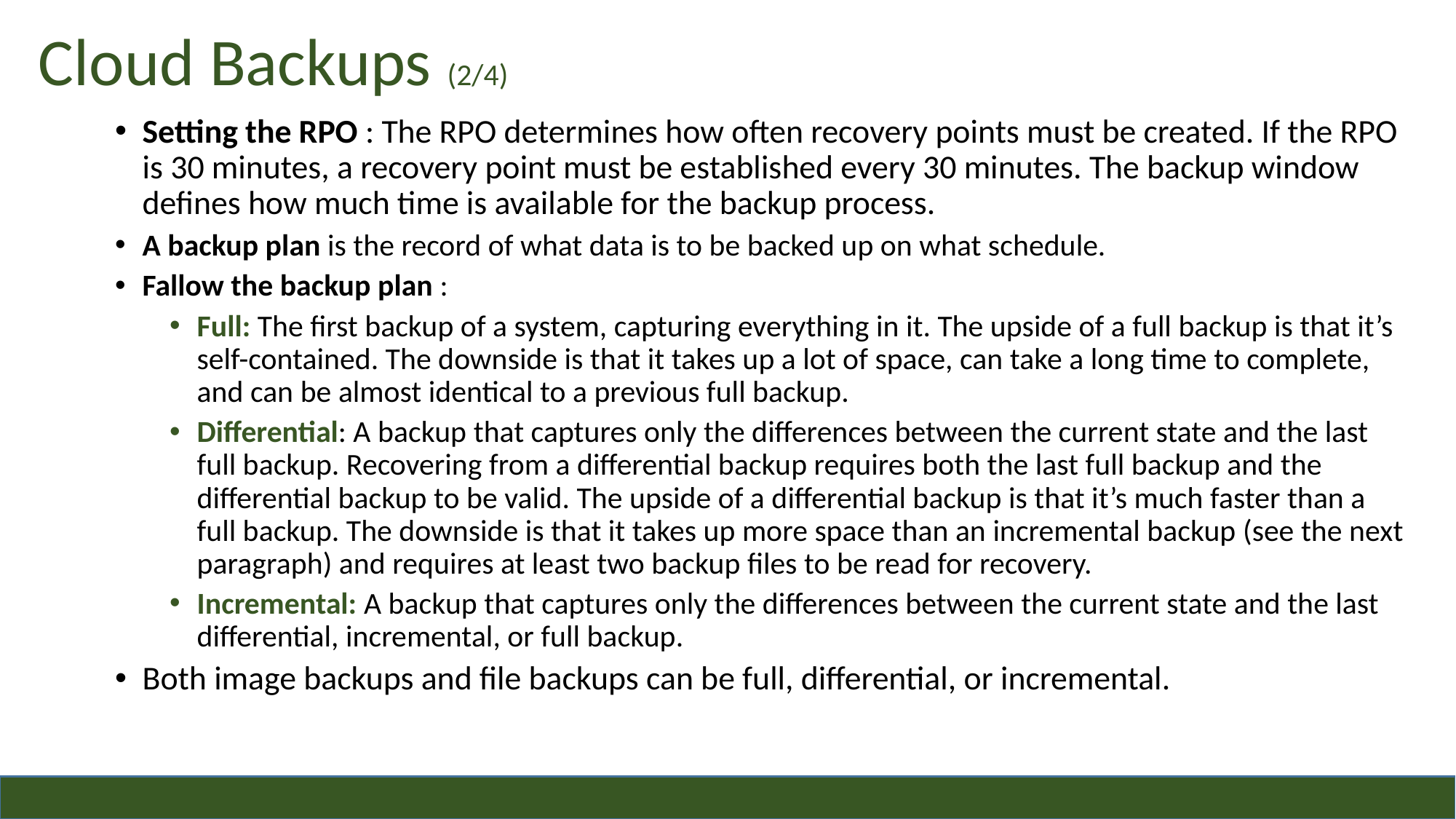

Cloud Backups (2/4)
Setting the RPO : The RPO determines how often recovery points must be created. If the RPO is 30 minutes, a recovery point must be established every 30 minutes. The backup window defines how much time is available for the backup process.
A backup plan is the record of what data is to be backed up on what schedule.
Fallow the backup plan :
Full: The first backup of a system, capturing everything in it. The upside of a full backup is that it’s self-contained. The downside is that it takes up a lot of space, can take a long time to complete, and can be almost identical to a previous full backup.
Differential: A backup that captures only the differences between the current state and the last full backup. Recovering from a differential backup requires both the last full backup and the differential backup to be valid. The upside of a differential backup is that it’s much faster than a full backup. The downside is that it takes up more space than an incremental backup (see the next paragraph) and requires at least two backup files to be read for recovery.
Incremental: A backup that captures only the differences between the current state and the last differential, incremental, or full backup.
Both image backups and file backups can be full, differential, or incremental.
17